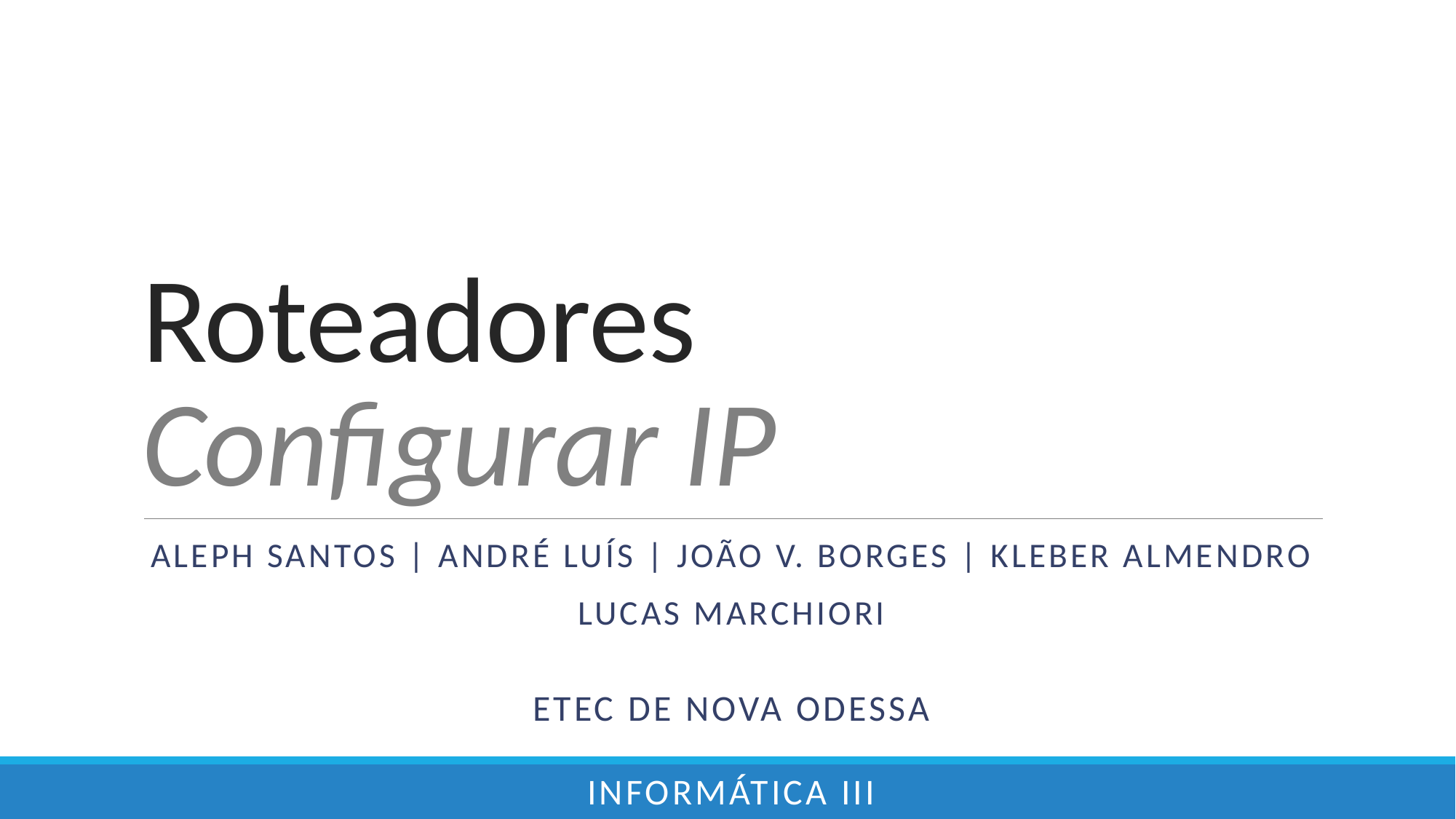

# Roteadores Configurar IP
Aleph santos | André luís | João v. borges | Kleber Almendro
Lucas marchiori
ETEC DE NOVA ODESSA
INFORMÁTICA III